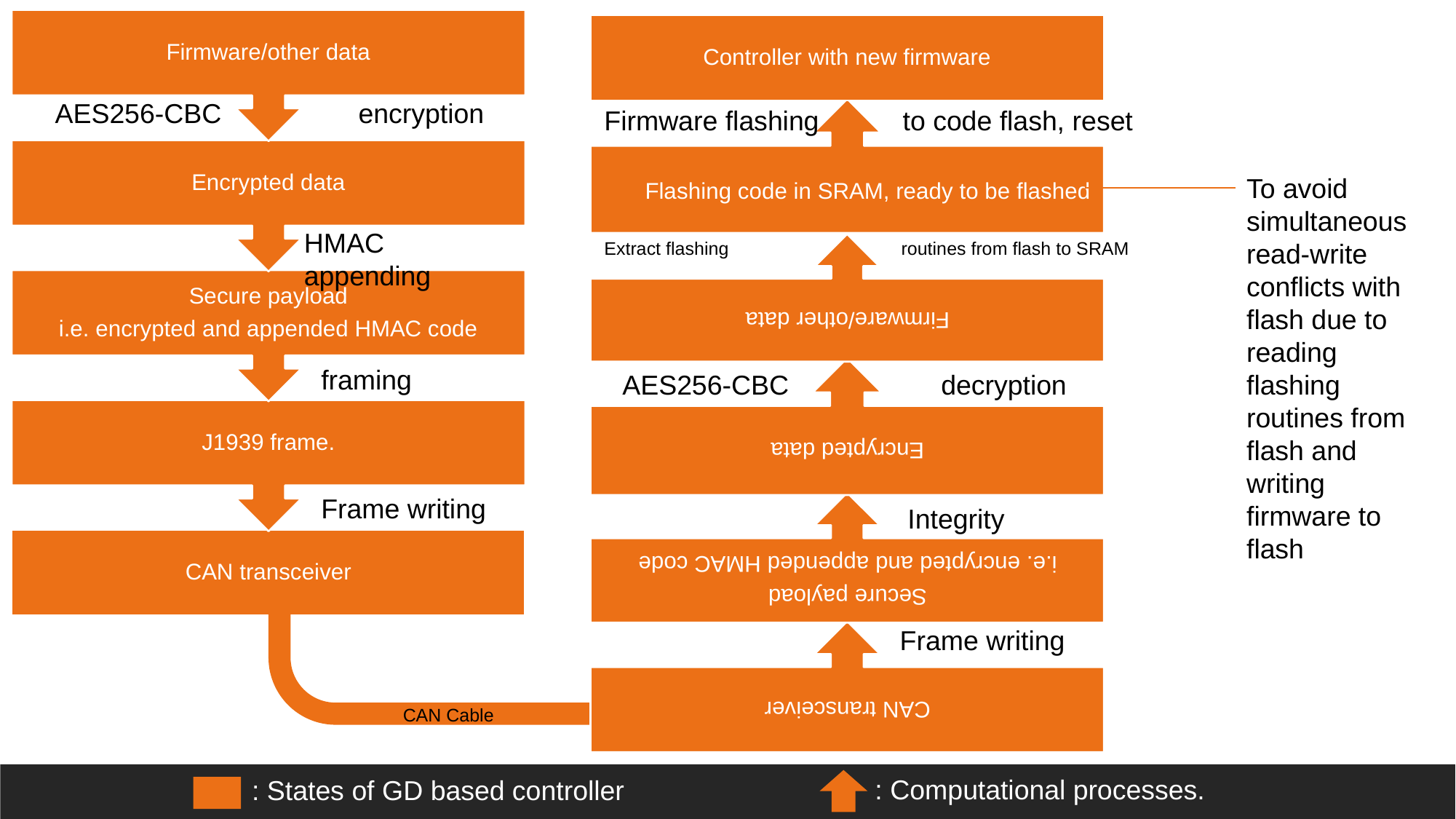

CAN transceiver
J1939 frame.
Secure payload
i.e. encrypted and appended HMAC code
Encrypted data
Firmware/other data

Controller with new firmware

Flashing code in SRAM, ready to be flashed

CAN transceiver
Secure payload
i.e. encrypted and appended HMAC code
Encrypted data
Firmware/other data
AES256-CBC                  encryption
Firmware flashing           to code flash, reset
To avoid simultaneous read-write conflicts with flash due to reading flashing routines from flash and writing firmware to flash
HMAC appending
Extract flashing                                  routines from flash to SRAM
framing
AES256-CBC                    decryption
Frame writing
Integrity check

CAN Cable
Frame writing
: Computational processes.
: States of GD based controller